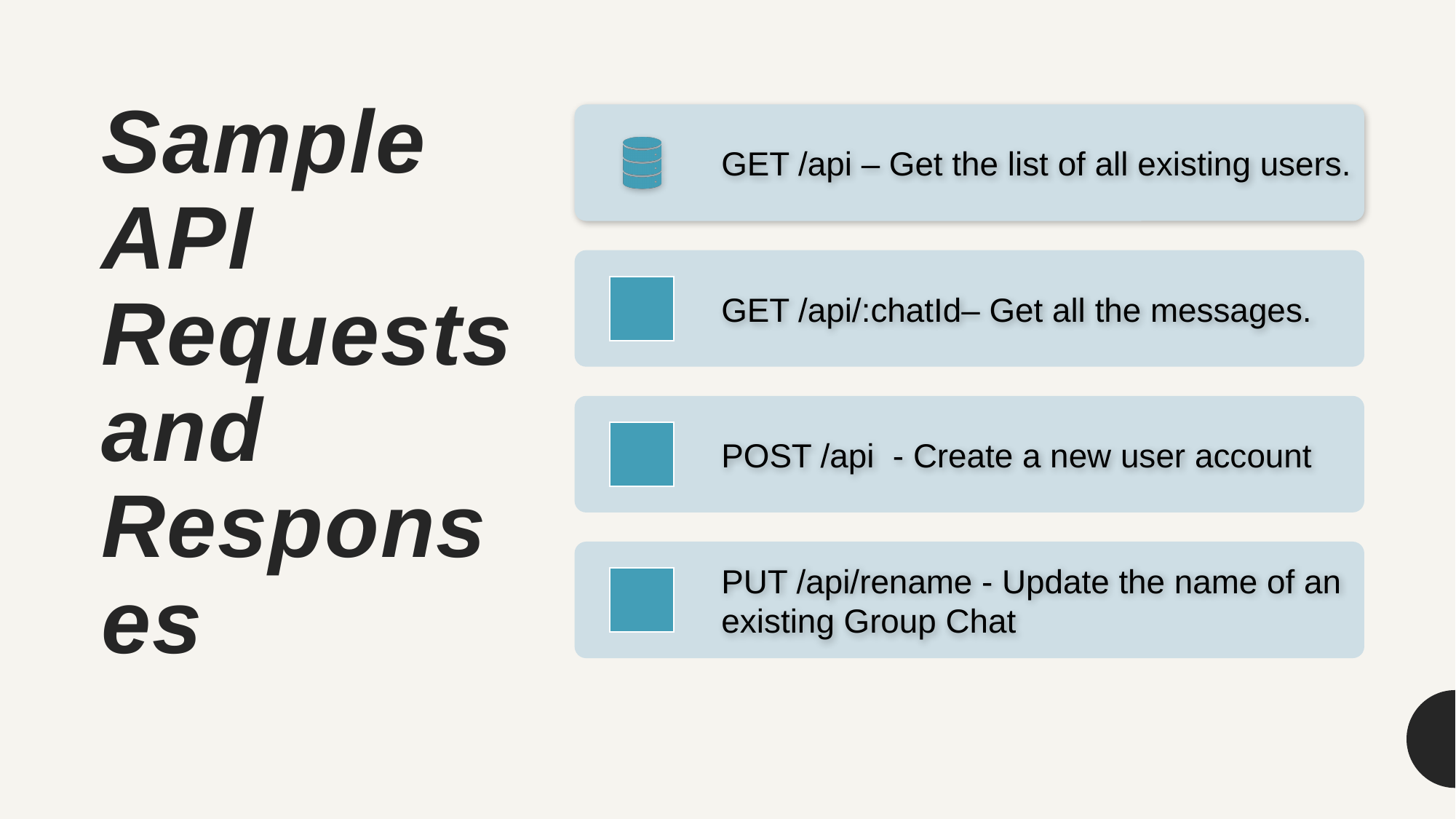

# Sample API Requests and Responses
GET /api – Get the list of all existing users.
GET /api/:chatId– Get all the messages.
POST /api  - Create a new user account
PUT /api/rename - Update the name of an existing Group Chat